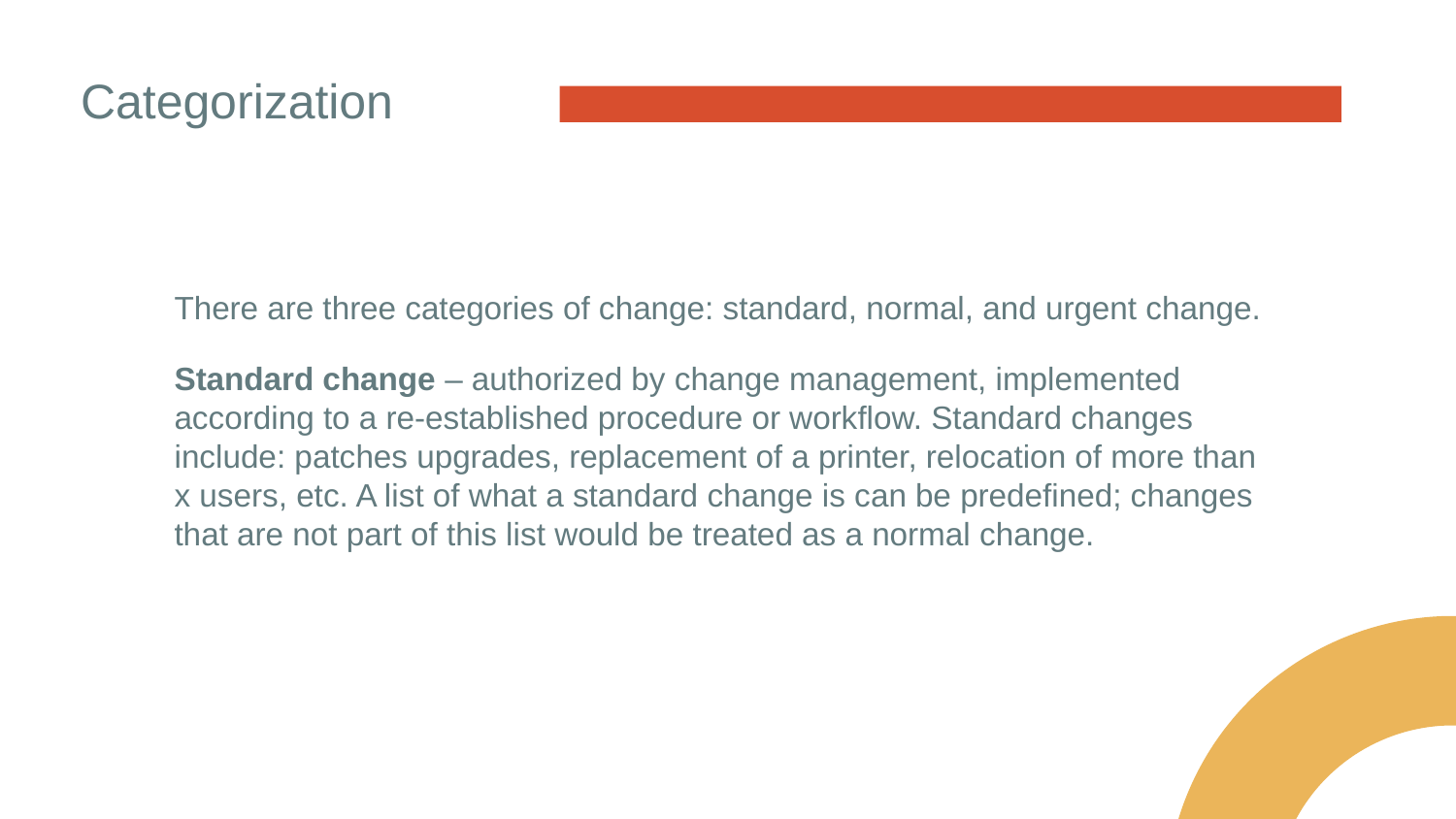

# Categorization
There are three categories of change: standard, normal, and urgent change.
Standard change – authorized by change management, implemented according to a re-established procedure or workflow. Standard changes include: patches upgrades, replacement of a printer, relocation of more than x users, etc. A list of what a standard change is can be predefined; changes that are not part of this list would be treated as a normal change.